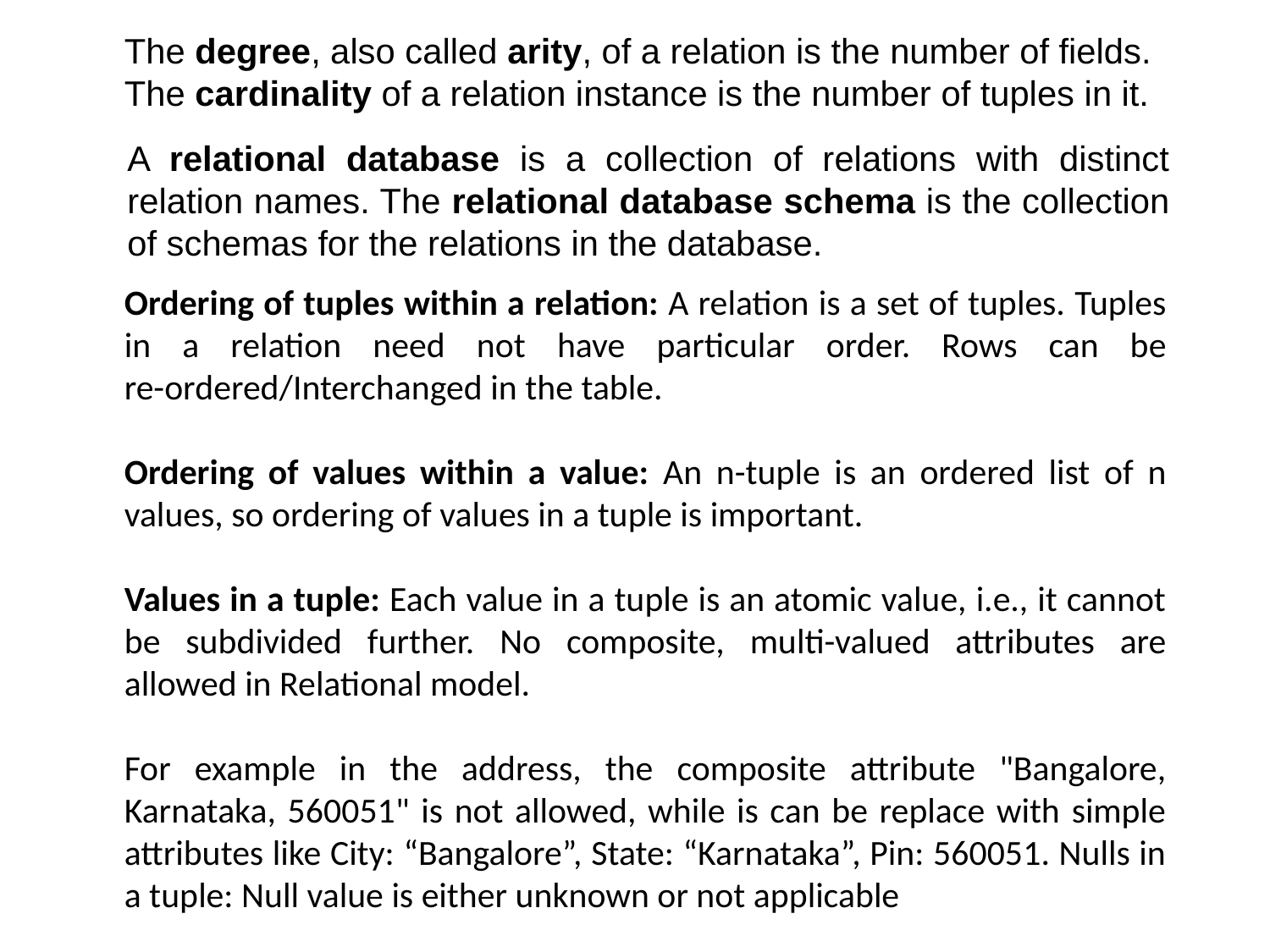

The degree, also called arity, of a relation is the number of fields. The cardinality of a relation instance is the number of tuples in it.
A relational database is a collection of relations with distinct relation names. The relational database schema is the collection of schemas for the relations in the database.
Ordering of tuples within a relation: A relation is a set of tuples. Tuples in a relation need not have particular order. Rows can be re-ordered/Interchanged in the table.

Ordering of values within a value: An n-tuple is an ordered list of n values, so ordering of values in a tuple is important.

Values in a tuple: Each value in a tuple is an atomic value, i.e., it cannot be subdivided further. No composite, multi-valued attributes are allowed in Relational model.

For example in the address, the composite attribute "Bangalore, Karnataka, 560051" is not allowed, while is can be replace with simple attributes like City: “Bangalore”, State: “Karnataka”, Pin: 560051. Nulls in a tuple: Null value is either unknown or not applicable